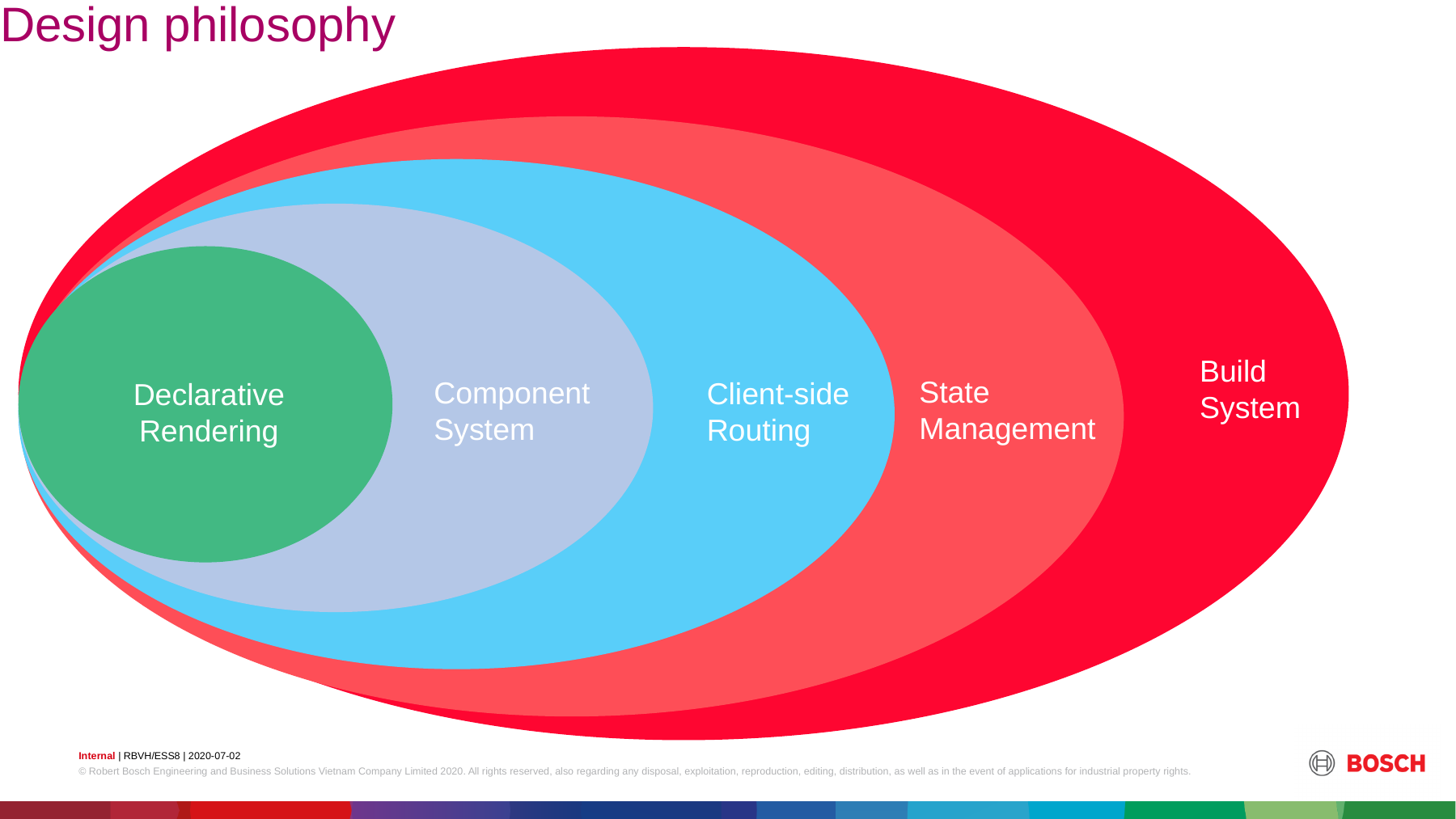

Design philosophy

Build
System

State
Management

Client-side
Routing

Component
System

Declarative
Rendering